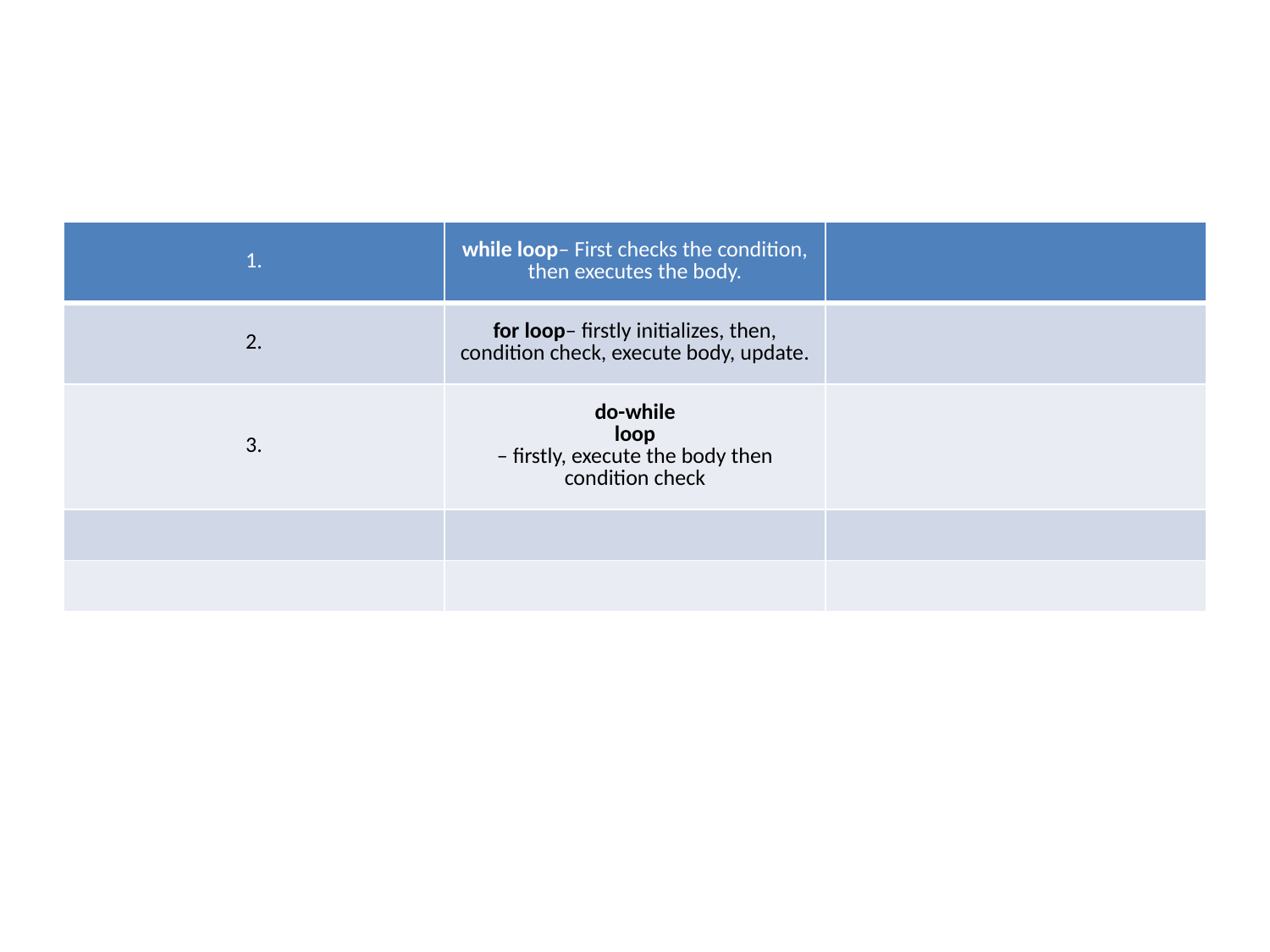

#
| 1. | while loop– First checks the condition, then executes the body. |  |
| --- | --- | --- |
| 2. | for loop– firstly initializes, then, condition check, execute body, update. |  |
| 3. | do-while loop – firstly, execute the body then condition check |  |
|  |  |  |
|  |  |  |